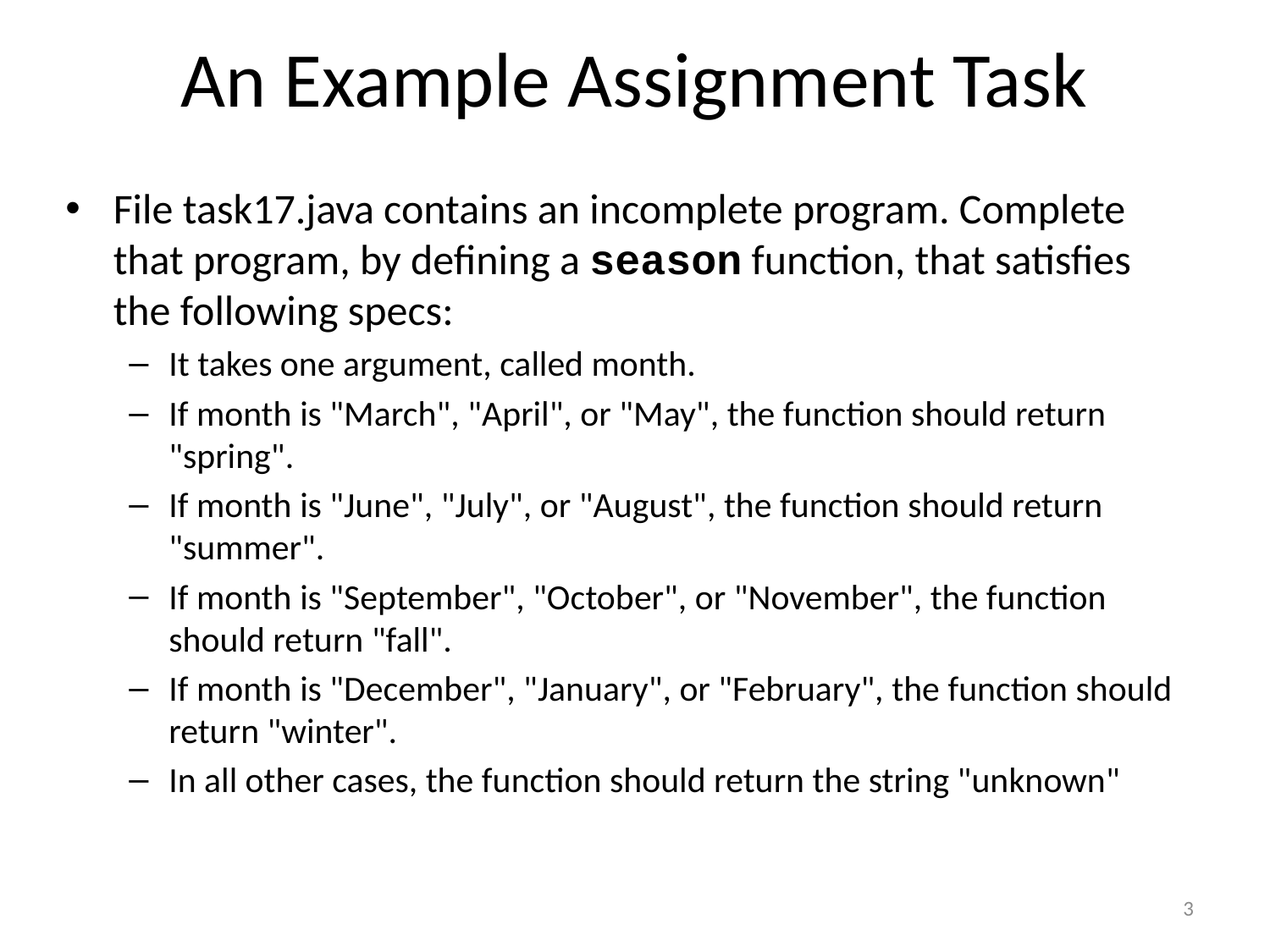

# An Example Assignment Task
File task17.java contains an incomplete program. Complete that program, by defining a season function, that satisfies the following specs:
It takes one argument, called month.
If month is "March", "April", or "May", the function should return "spring".
If month is "June", "July", or "August", the function should return "summer".
If month is "September", "October", or "November", the function should return "fall".
If month is "December", "January", or "February", the function should return "winter".
In all other cases, the function should return the string "unknown"
3